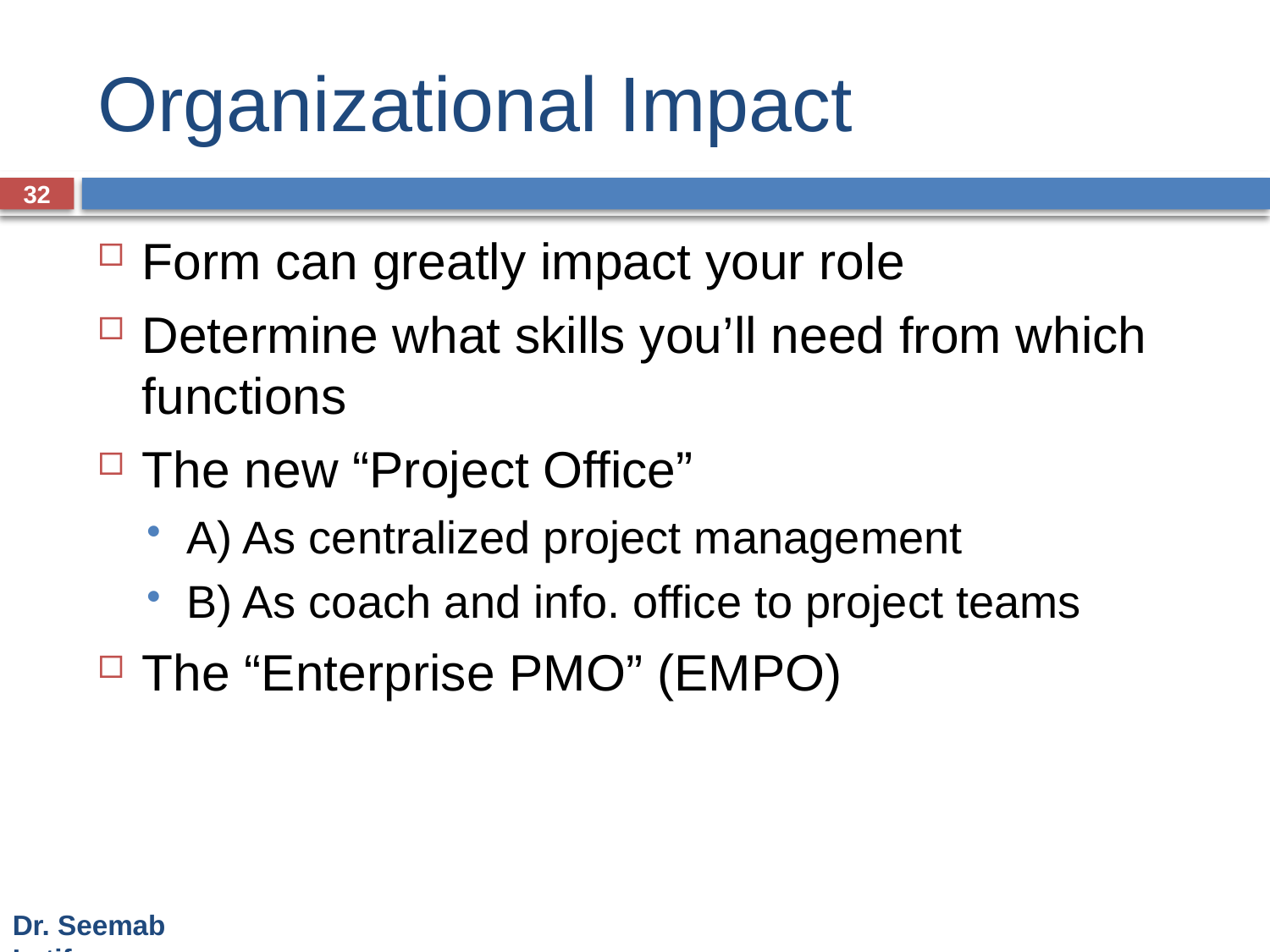

# Organizational Impact
32
Form can greatly impact your role
Determine what skills you’ll need from which functions
The new “Project Office”
A) As centralized project management
B) As coach and info. office to project teams
The “Enterprise PMO” (EMPO)